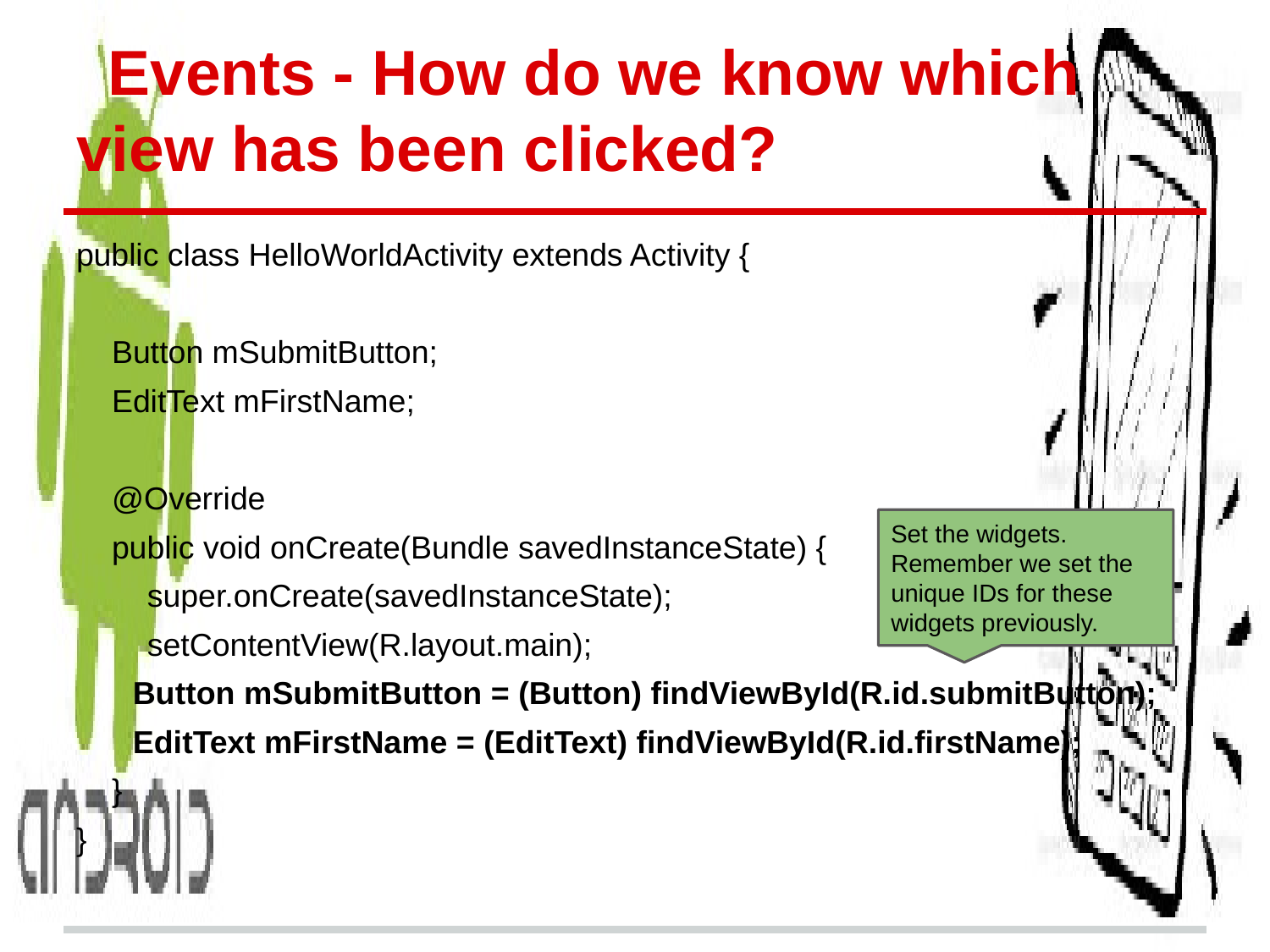

# Events - How do we know which view has been clicked?
public class HelloWorldActivity extends Activity {

    Button mSubmitButton;
    EditText mFirstName;

    @Override
    public void onCreate(Bundle savedInstanceState) {
        super.onCreate(savedInstanceState);
        setContentView(R.layout.main);
	 Button mSubmitButton = (Button) findViewById(R.id.submitButton);
	 EditText mFirstName = (EditText) findViewById(R.id.firstName);
    }
}
Set the widgets. Remember we set the unique IDs for these widgets previously.